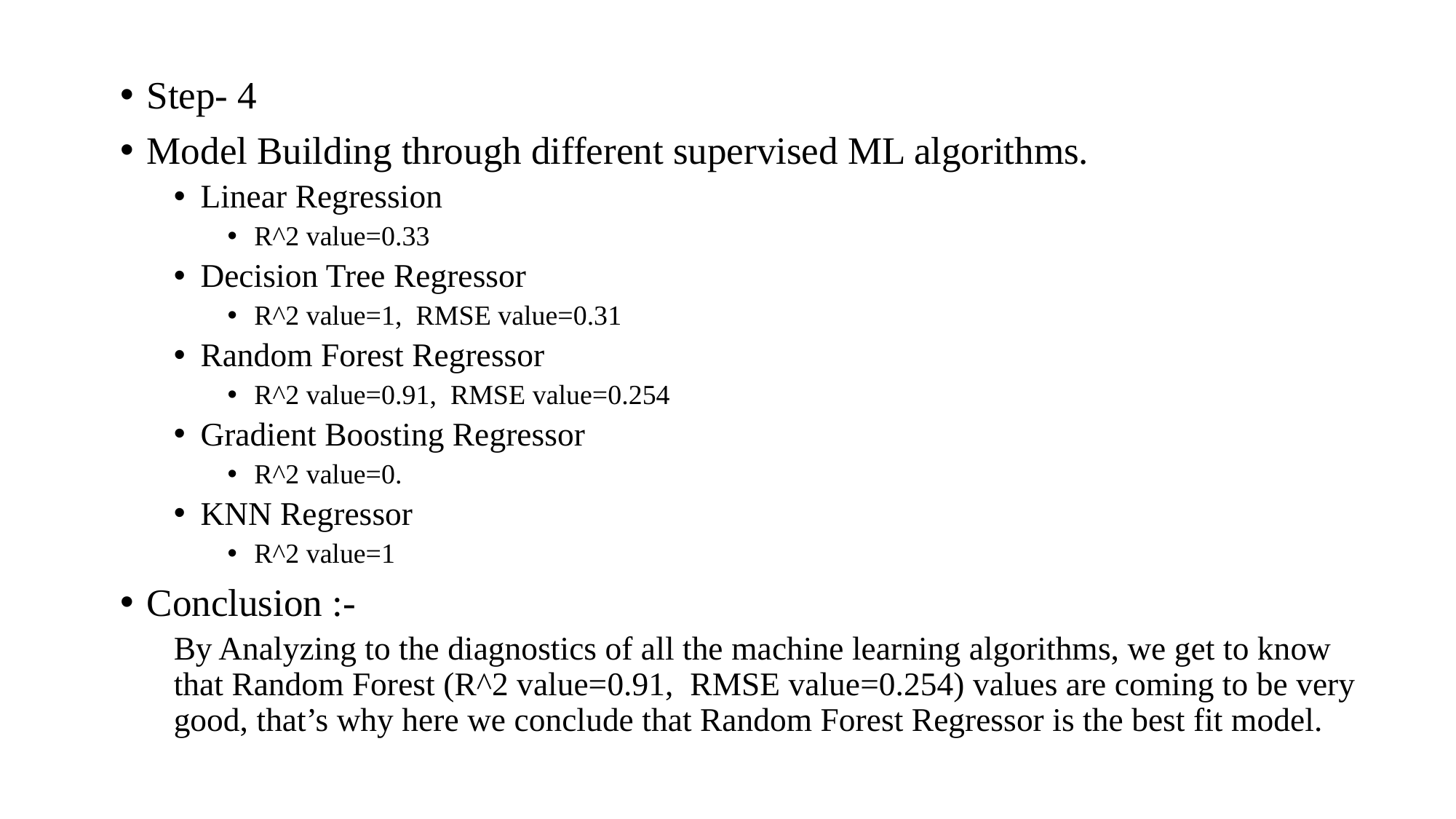

Step- 4
Model Building through different supervised ML algorithms.
Linear Regression
R^2 value=0.33
Decision Tree Regressor
R^2 value=1,  RMSE value=0.31
Random Forest Regressor
R^2 value=0.91,  RMSE value=0.254
Gradient Boosting Regressor
R^2 value=0.
KNN Regressor
R^2 value=1
Conclusion :-
By Analyzing to the diagnostics of all the machine learning algorithms, we get to know that Random Forest (R^2 value=0.91,  RMSE value=0.254) values are coming to be very good, that’s why here we conclude that Random Forest Regressor is the best fit model.